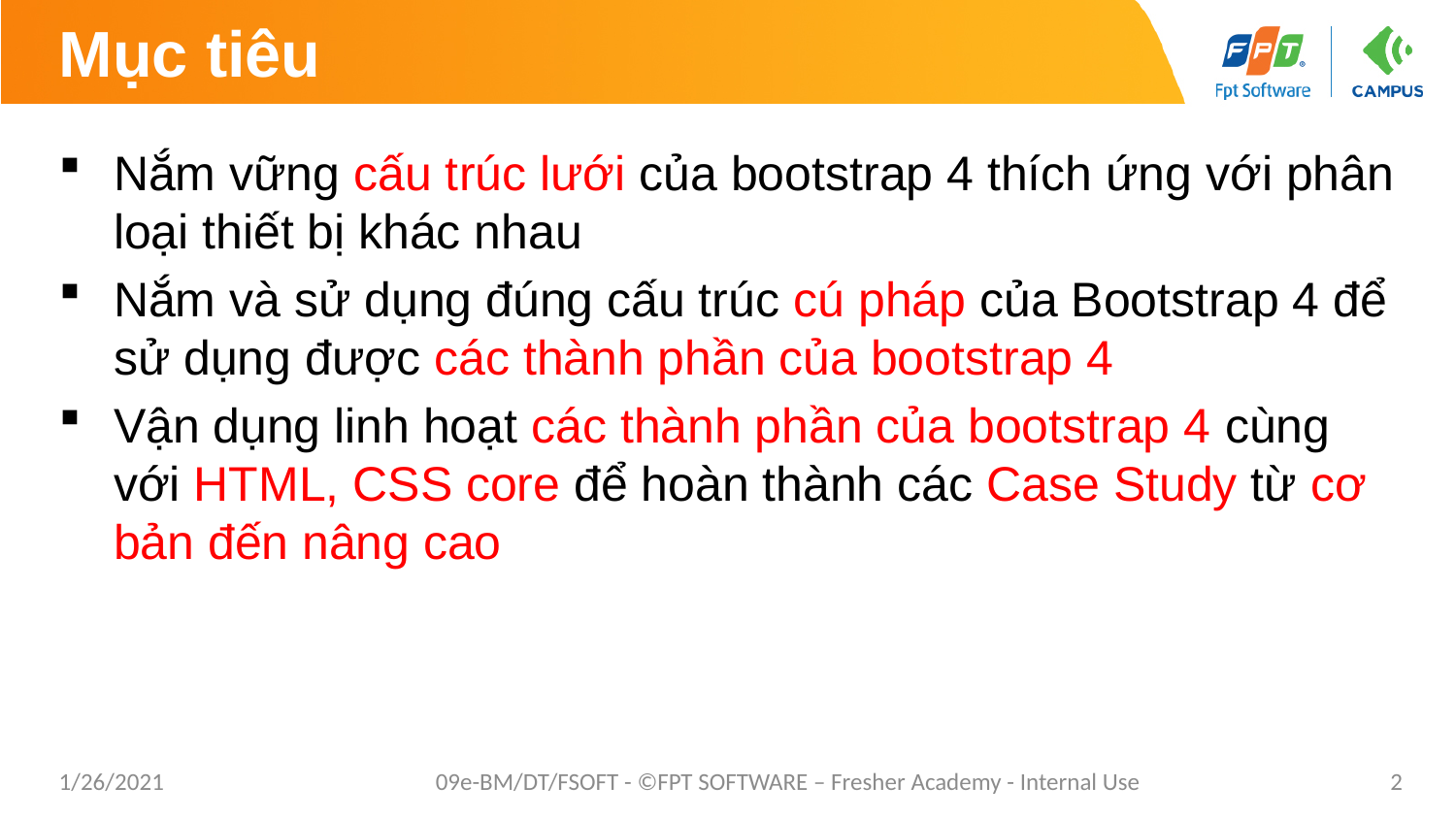

# Mục tiêu
Nắm vững cấu trúc lưới của bootstrap 4 thích ứng với phân loại thiết bị khác nhau
Nắm và sử dụng đúng cấu trúc cú pháp của Bootstrap 4 để sử dụng được các thành phần của bootstrap 4
Vận dụng linh hoạt các thành phần của bootstrap 4 cùng với HTML, CSS core để hoàn thành các Case Study từ cơ bản đến nâng cao
1/26/2021
09e-BM/DT/FSOFT - ©FPT SOFTWARE – Fresher Academy - Internal Use
2